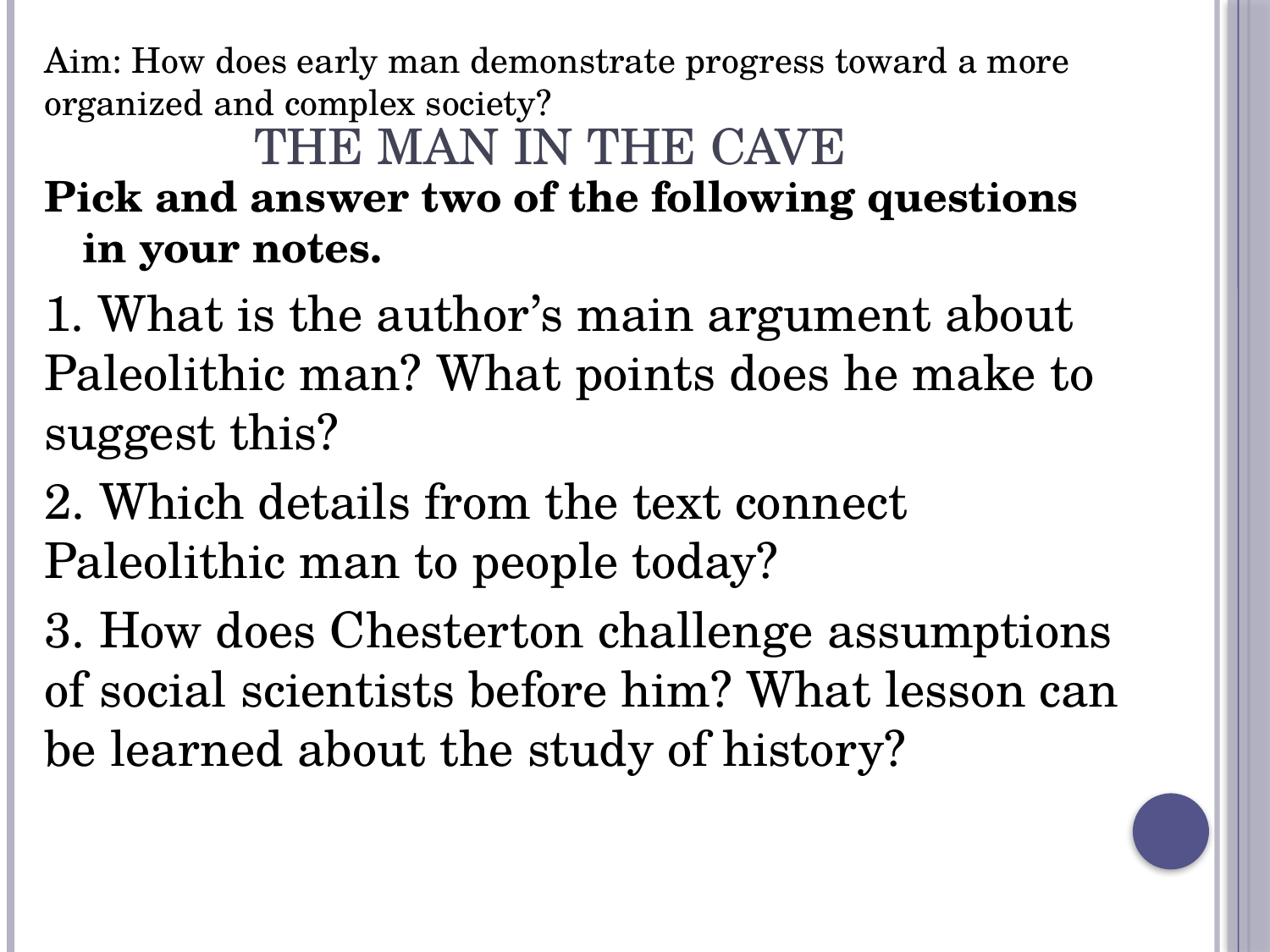

Aim: How does early man demonstrate progress toward a more organized and complex society?
# The Man in the Cave
Pick and answer two of the following questions in your notes.
1. What is the author’s main argument about Paleolithic man? What points does he make to suggest this?
2. Which details from the text connect Paleolithic man to people today?
3. How does Chesterton challenge assumptions of social scientists before him? What lesson can be learned about the study of history?